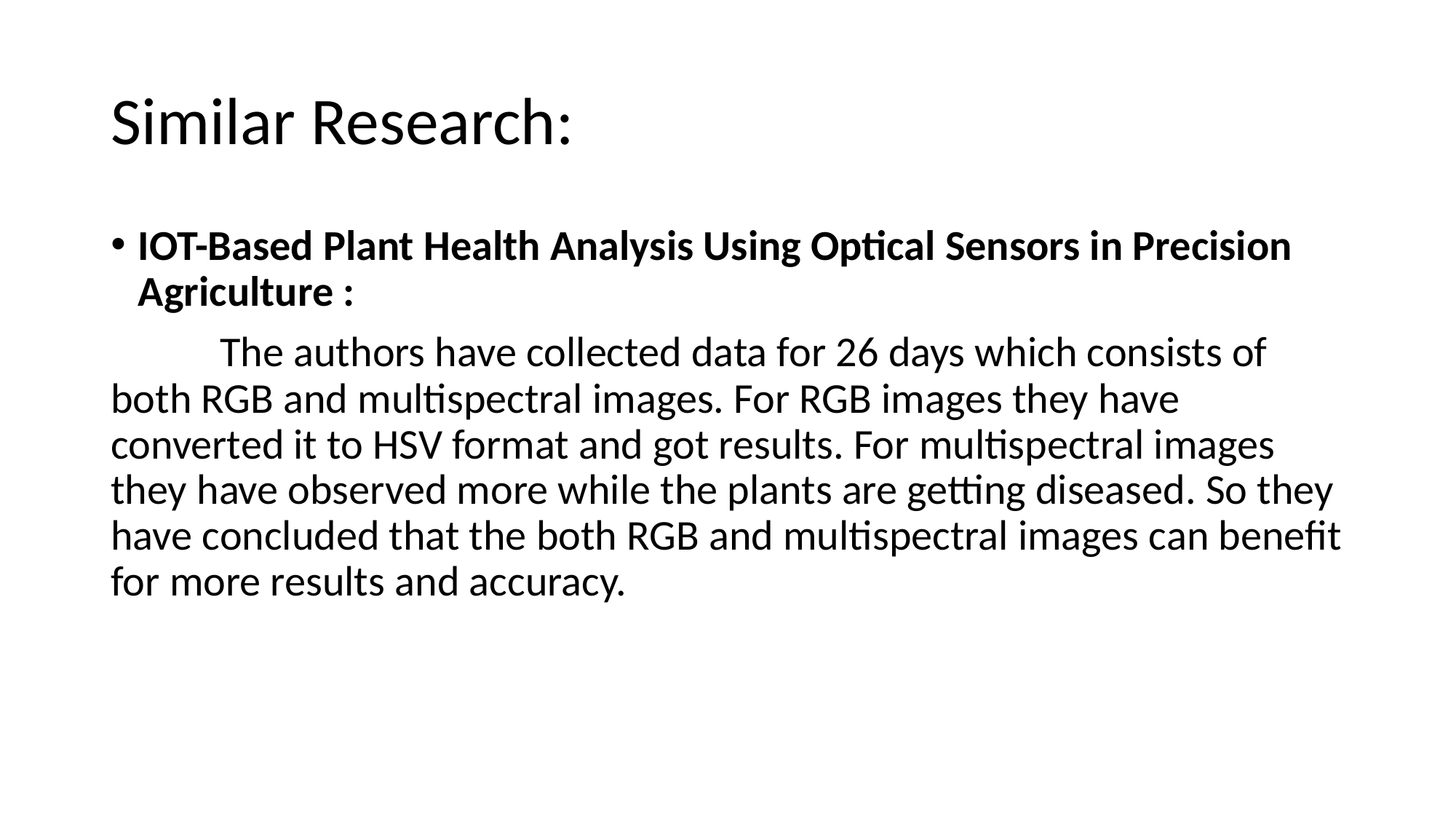

# Similar Research:
IOT-Based Plant Health Analysis Using Optical Sensors in Precision Agriculture :
	The authors have collected data for 26 days which consists of both RGB and multispectral images. For RGB images they have converted it to HSV format and got results. For multispectral images they have observed more while the plants are getting diseased. So they have concluded that the both RGB and multispectral images can benefit for more results and accuracy.